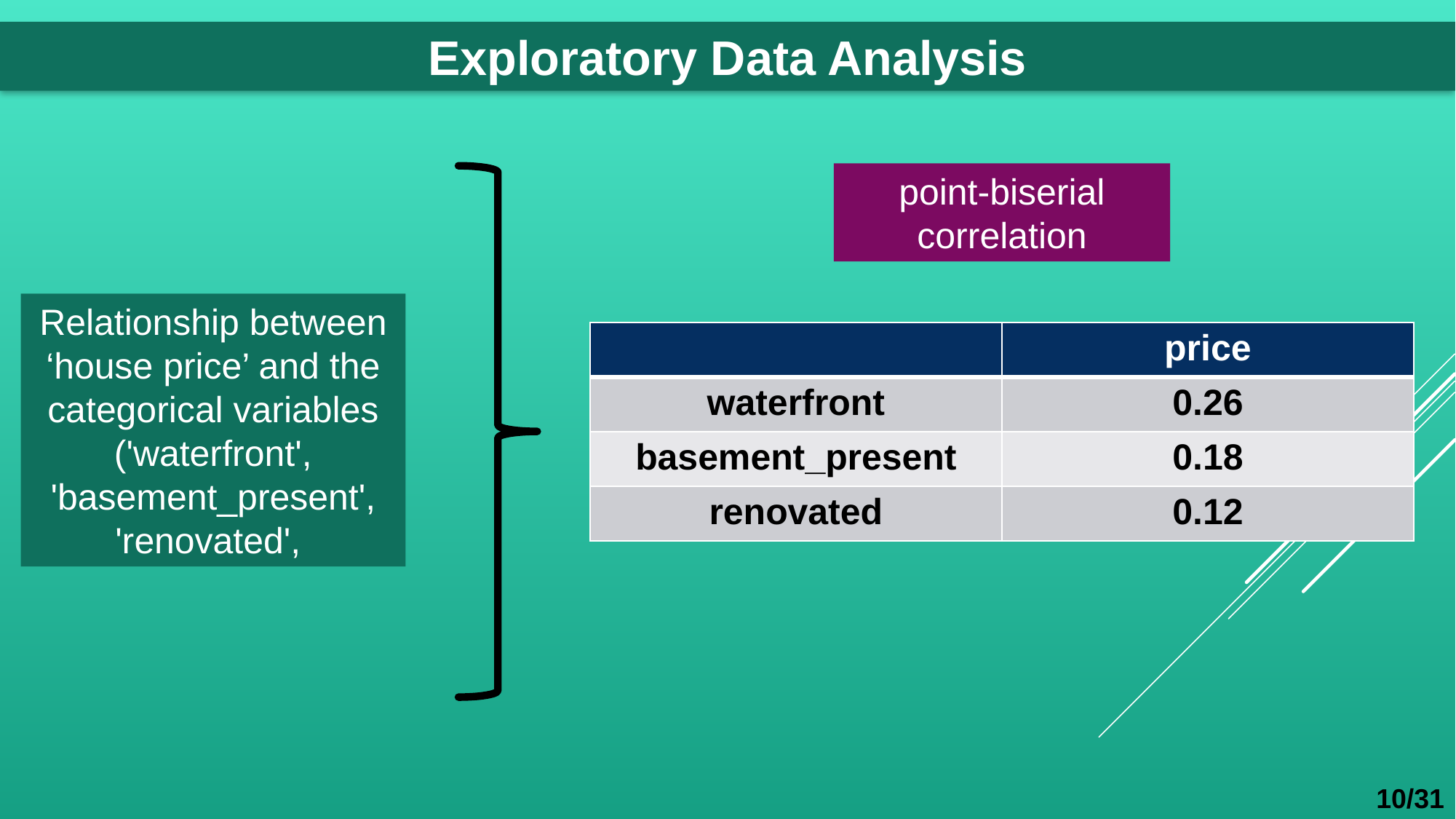

Exploratory Data Analysis
point-biserial correlation

Relationship between ‘house price’ and the categorical variables ('waterfront', 'basement_present', 'renovated',
|  | price |
| --- | --- |
| waterfront | 0.26 |
| basement\_present | 0.18 |
| renovated | 0.12 |
10/31